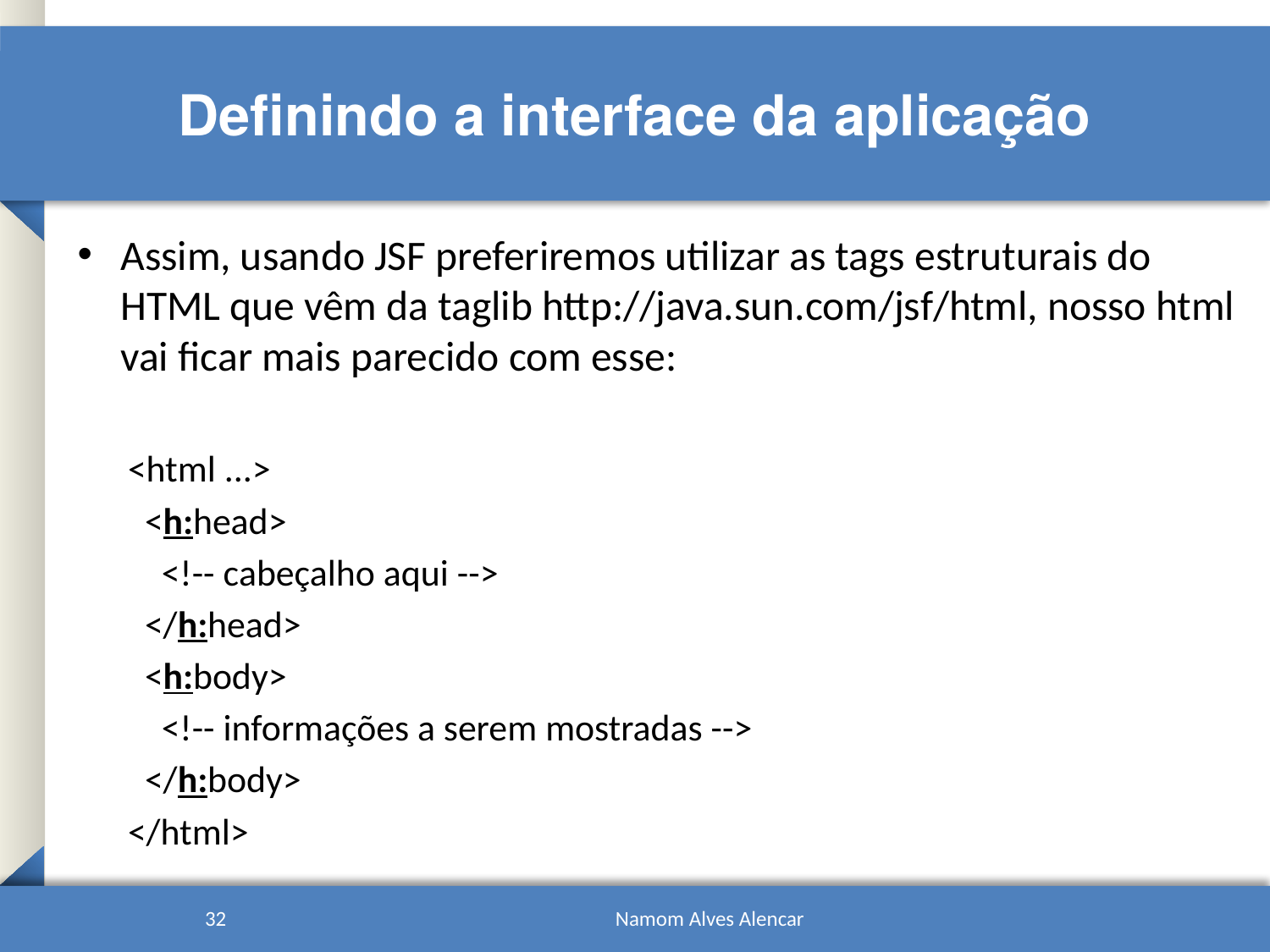

# Definindo a interface da aplicação
Assim, usando JSF preferiremos utilizar as tags estruturais do HTML que vêm da taglib http://java.sun.com/jsf/html, nosso html vai ficar mais parecido com esse:

<html ...>
  <h:head>
    <!-- cabeçalho aqui -->
  </h:head>
  <h:body>
    <!-- informações a serem mostradas -->
  </h:body>
</html>
32
Namom Alves Alencar